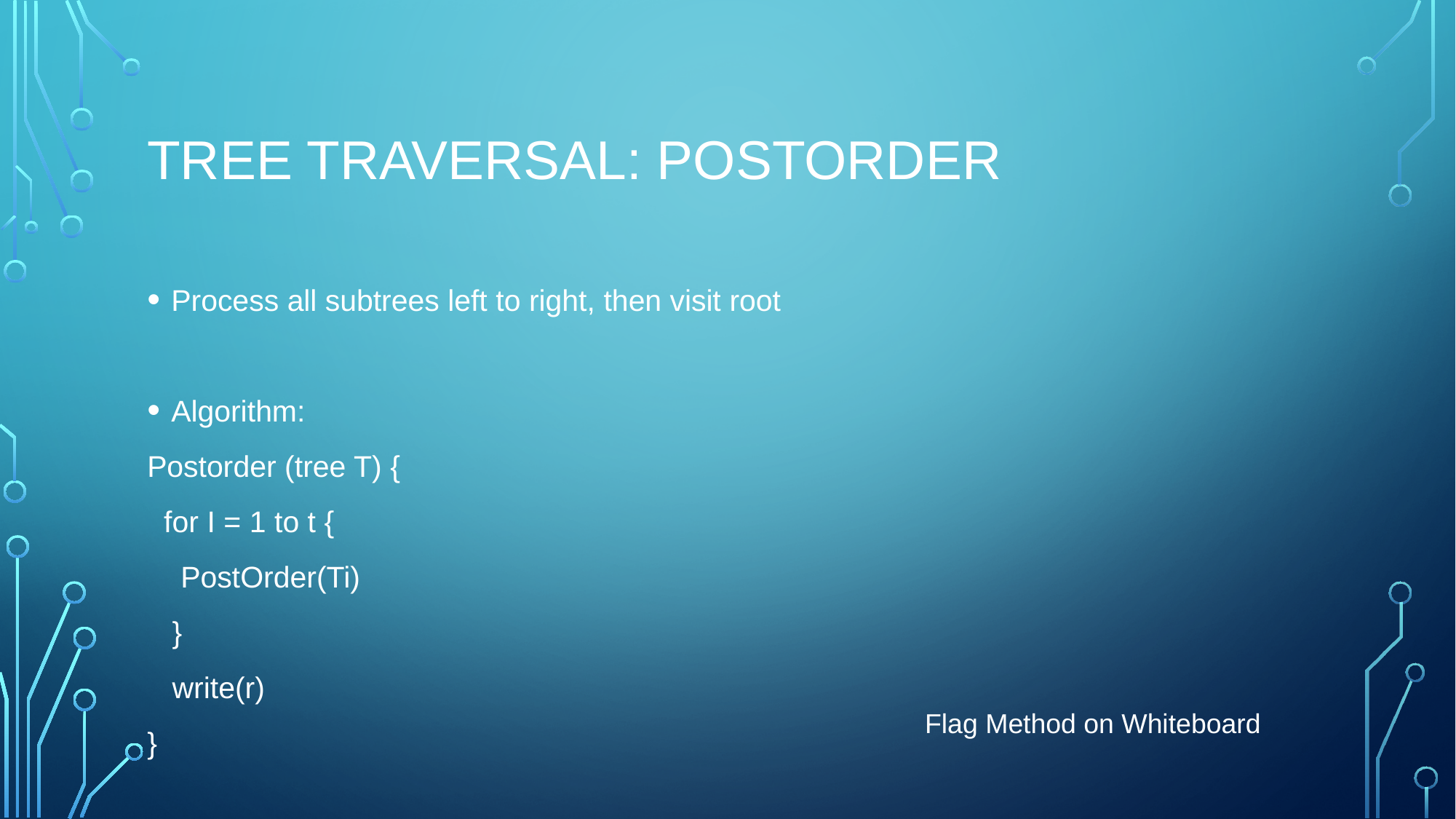

# Tree traversal: Postorder
Process all subtrees left to right, then visit root

Algorithm:
Postorder (tree T) {
  for I = 1 to t {
    PostOrder(Ti)
   }
   write(r)
}
Flag Method on Whiteboard